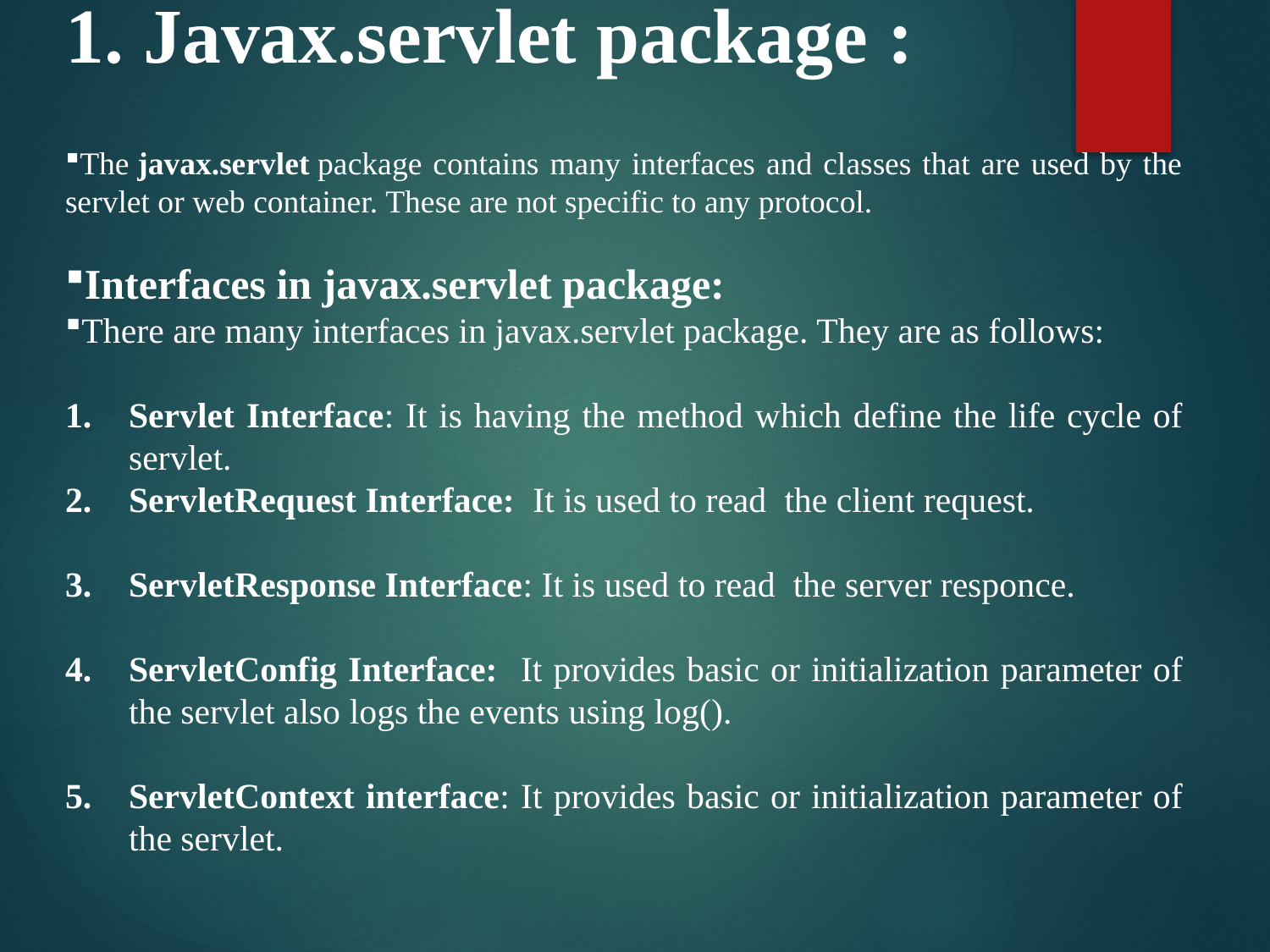

# 1. Javax.servlet package :
The javax.servlet package contains many interfaces and classes that are used by the servlet or web container. These are not specific to any protocol.

Interfaces in javax.servlet package:
There are many interfaces in javax.servlet package. They are as follows:

Servlet Interface: It is having the method which define the life cycle of servlet.
ServletRequest Interface:  It is used to read  the client request.

ServletResponse Interface: It is used to read  the server responce.

ServletConfig Interface:  It provides basic or initialization parameter of the servlet also logs the events using log().

ServletContext interface: It provides basic or initialization parameter of the servlet.